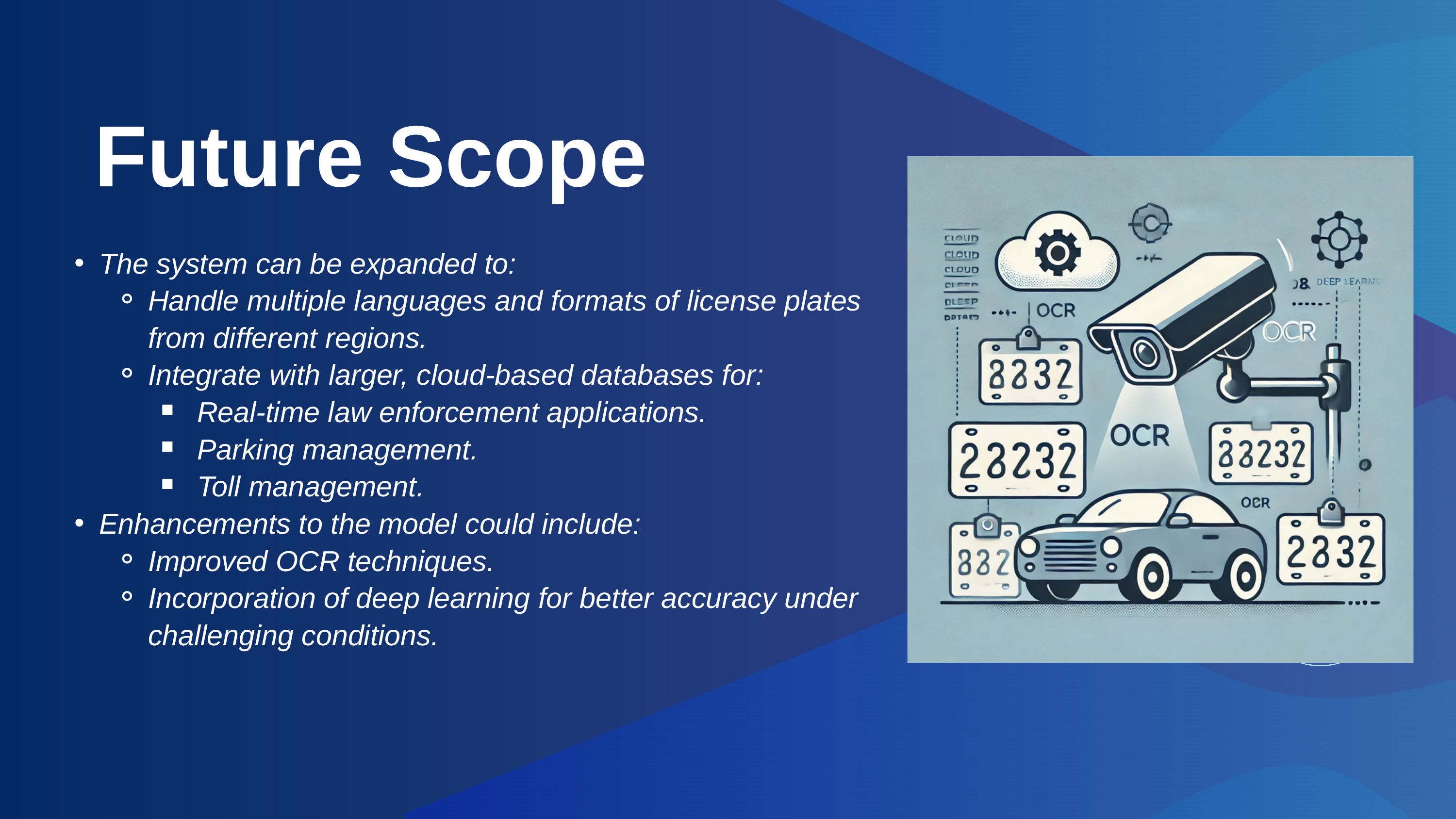

Future Scope

The system can be expanded to:
Handle multiple languages and formats of license plates from different regions.
Integrate with larger, cloud-based databases for:
Real-time law enforcement applications.
Parking management.
Toll management.
Enhancements to the model could include:
Improved OCR techniques.
Incorporation of deep learning for better accuracy under challenging conditions.